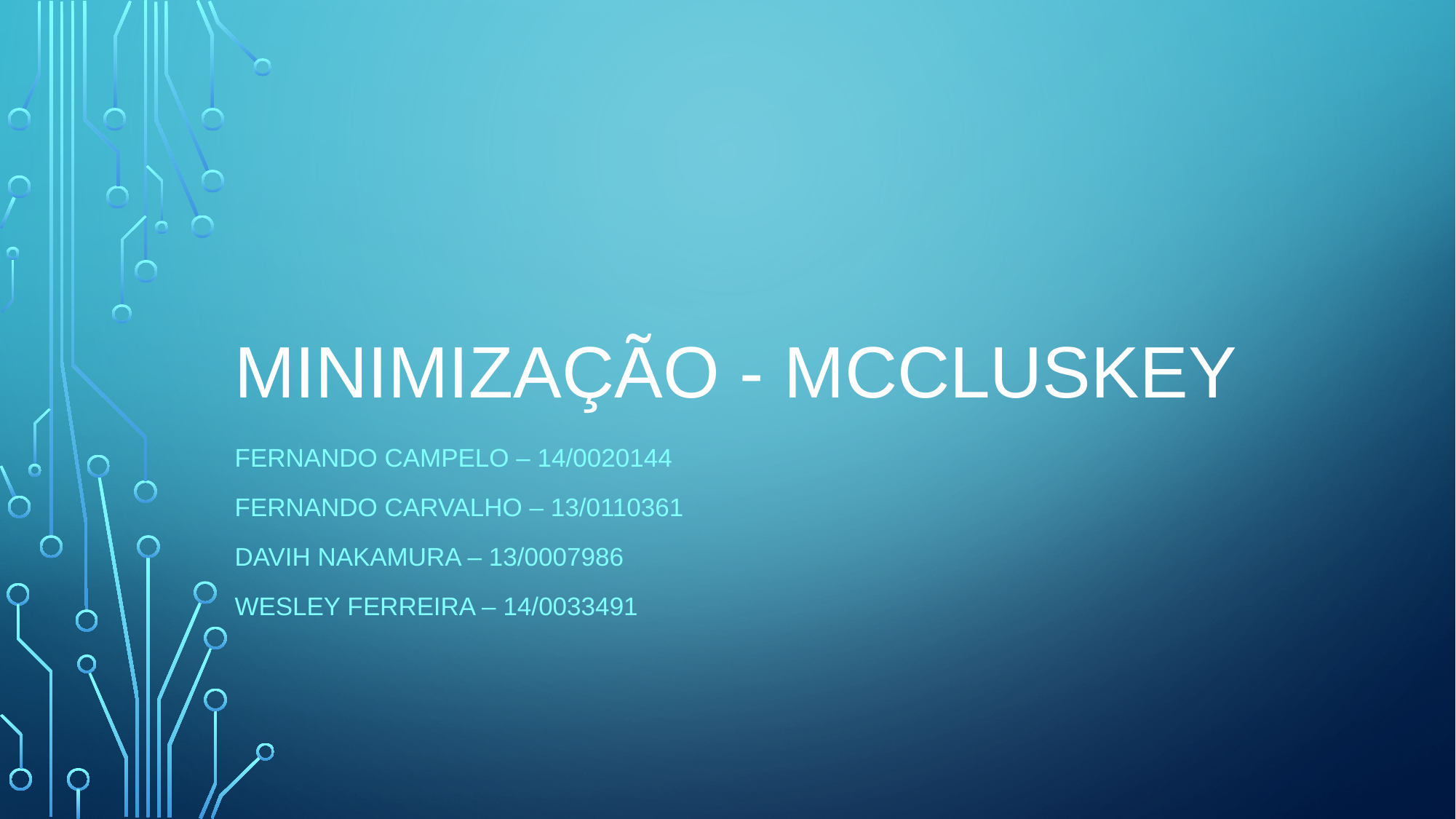

# Minimização - mccluskey
Fernando campelo – 14/0020144
Fernando carvalho – 13/0110361
Davih Nakamura – 13/0007986
Wesley ferreira – 14/0033491